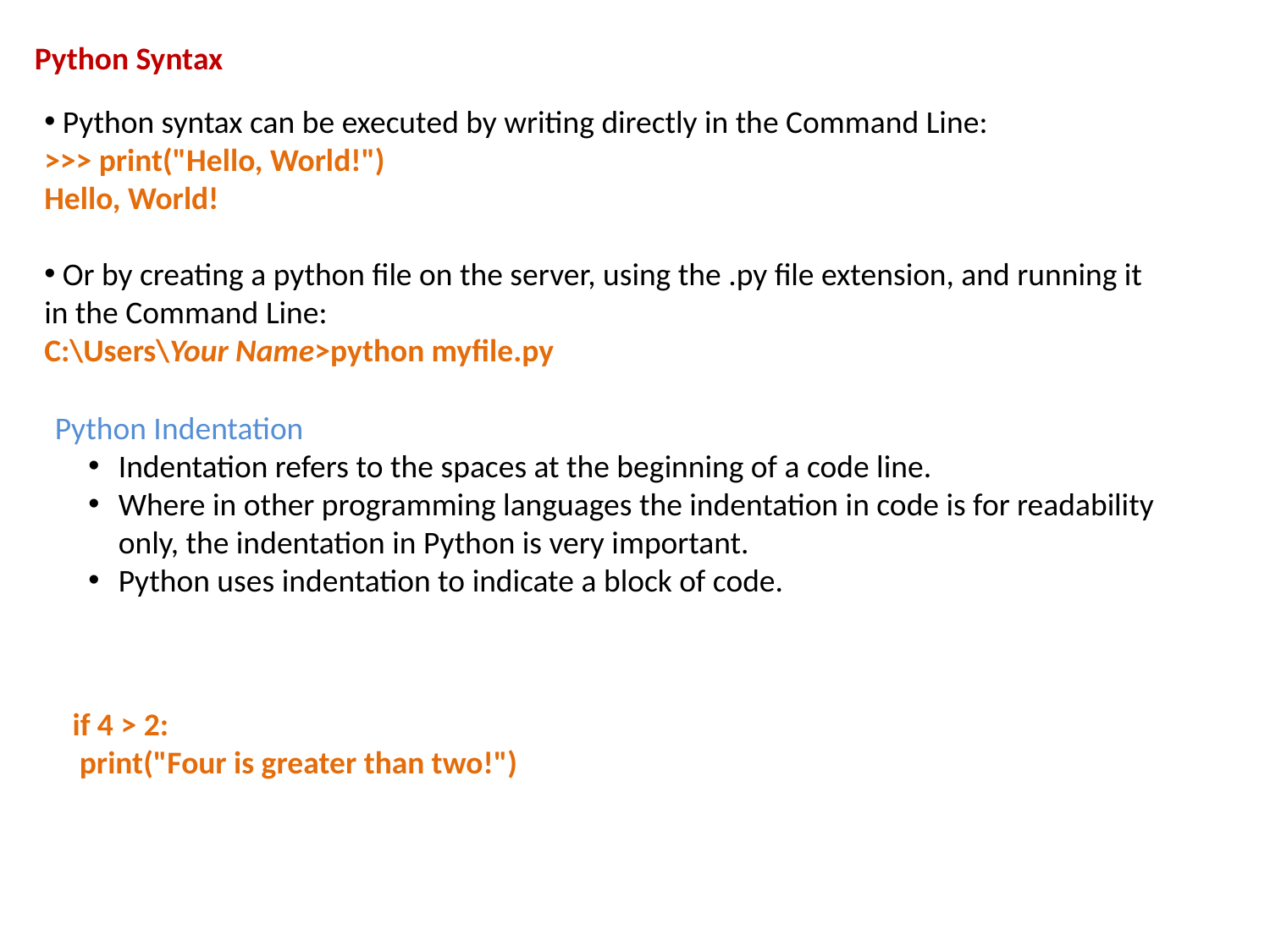

Python Syntax
 Python syntax can be executed by writing directly in the Command Line:
>>> print("Hello, World!")
Hello, World!

 Or by creating a python file on the server, using the .py file extension, and running it in the Command Line:
C:\Users\Your Name>python myfile.py

Python Indentation
Indentation refers to the spaces at the beginning of a code line.
Where in other programming languages the indentation in code is for readability only, the indentation in Python is very important.
Python uses indentation to indicate a block of code.
 if 4 > 2:
  print("Four is greater than two!")